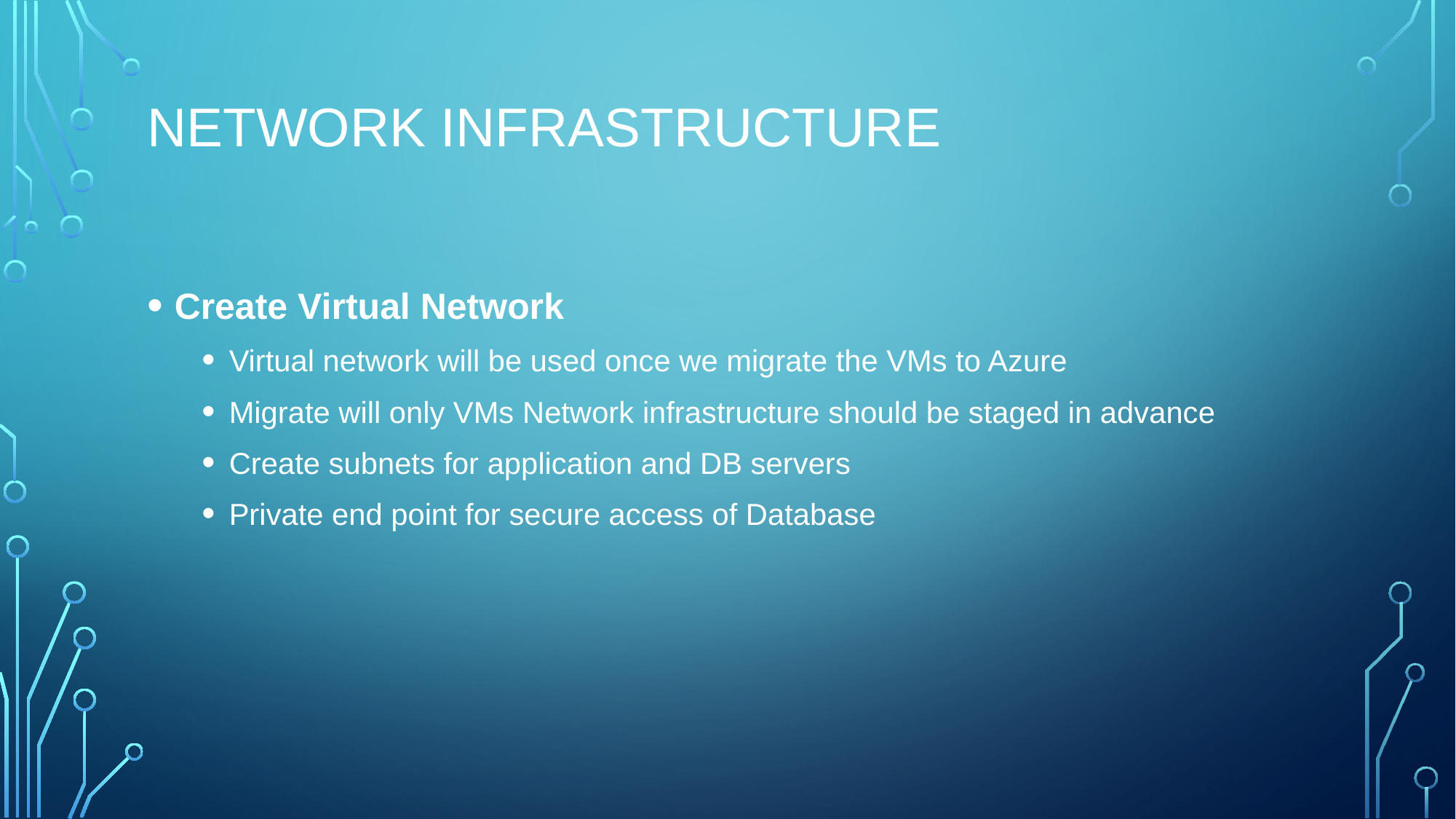

# Network Infrastructure
Create Virtual Network
Virtual network will be used once we migrate the VMs to Azure
Migrate will only VMs Network infrastructure should be staged in advance
Create subnets for application and DB servers
Private end point for secure access of Database